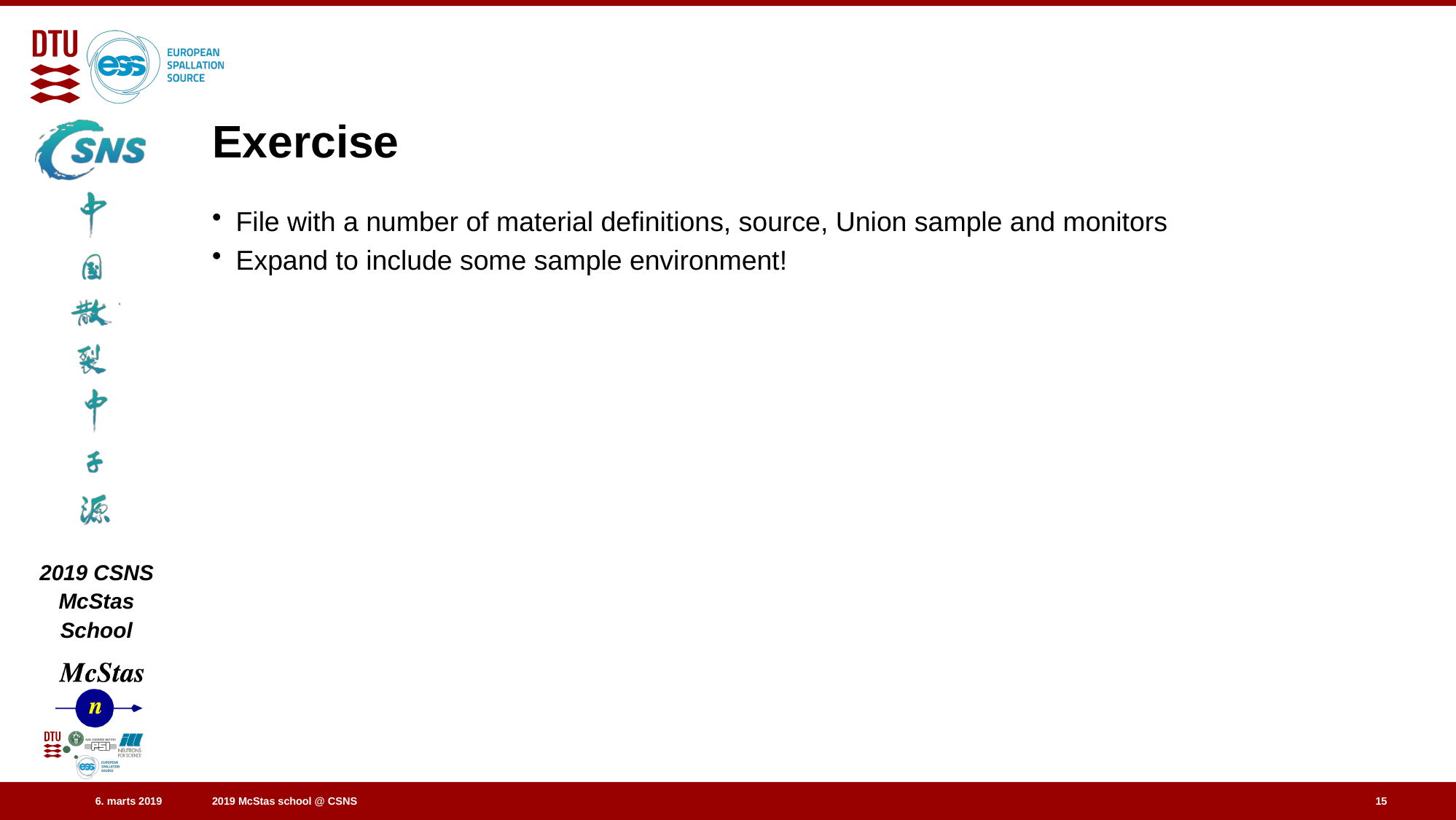

# Exercise
File with a number of material definitions, source, Union sample and monitors
Expand to include some sample environment!

15